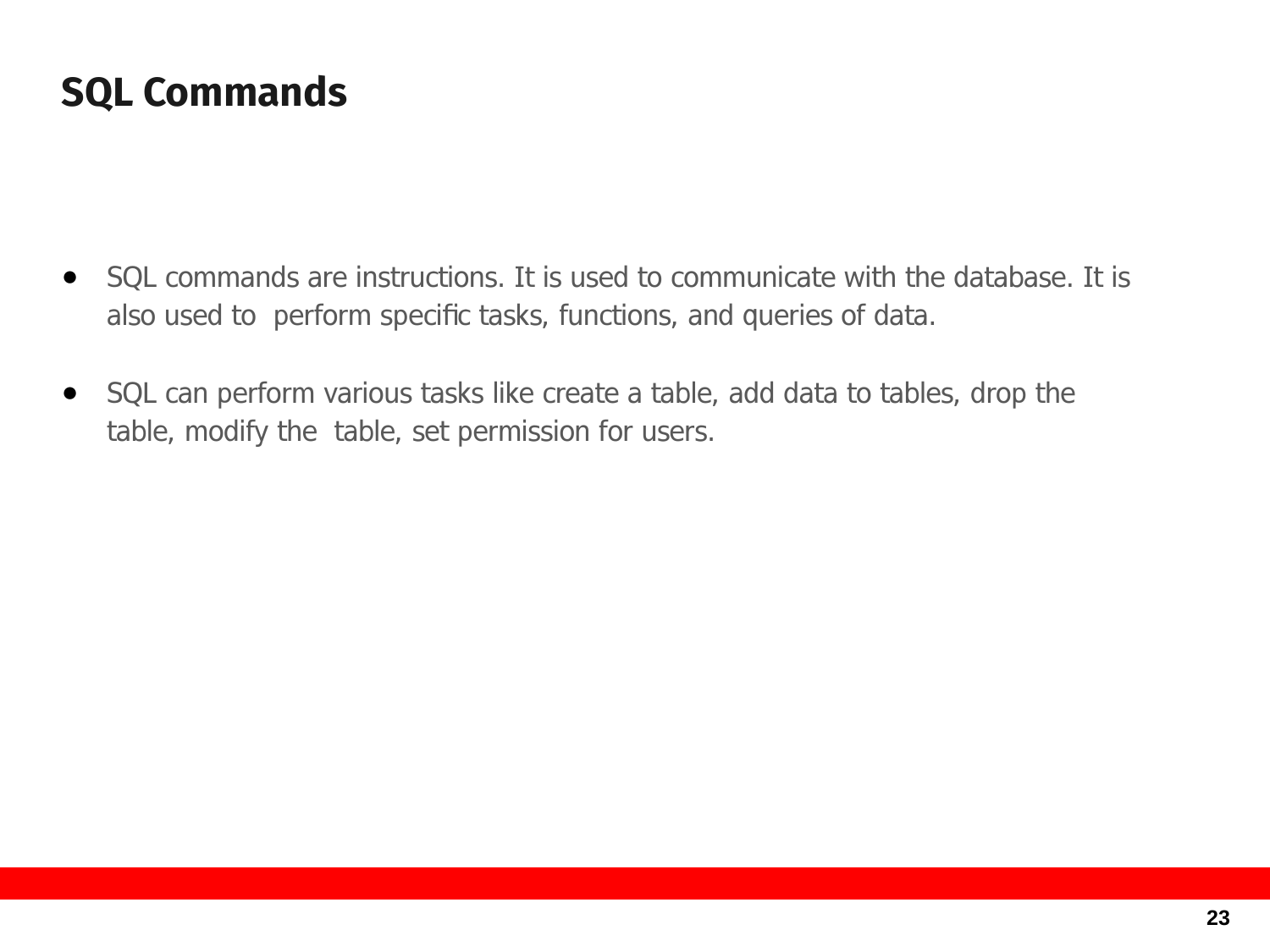

# SQL Commands
SQL commands are instructions. It is used to communicate with the database. It is also used to  perform speciﬁc tasks, functions, and queries of data.

SQL can perform various tasks like create a table, add data to tables, drop the table, modify the  table, set permission for users.